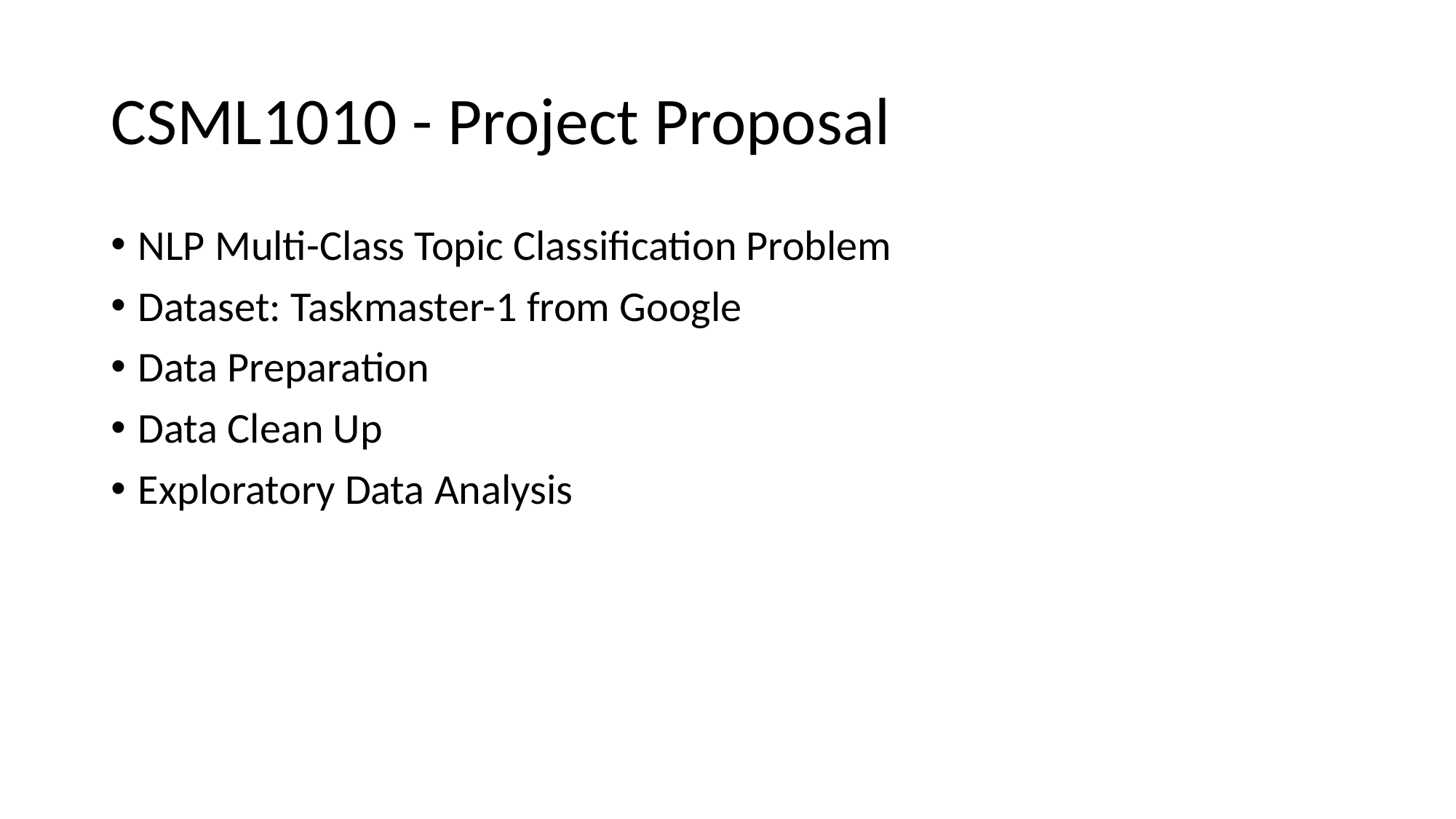

# CSML1010 - Project Proposal
NLP Multi-Class Topic Classification Problem
Dataset: Taskmaster-1 from Google
Data Preparation
Data Clean Up
Exploratory Data Analysis